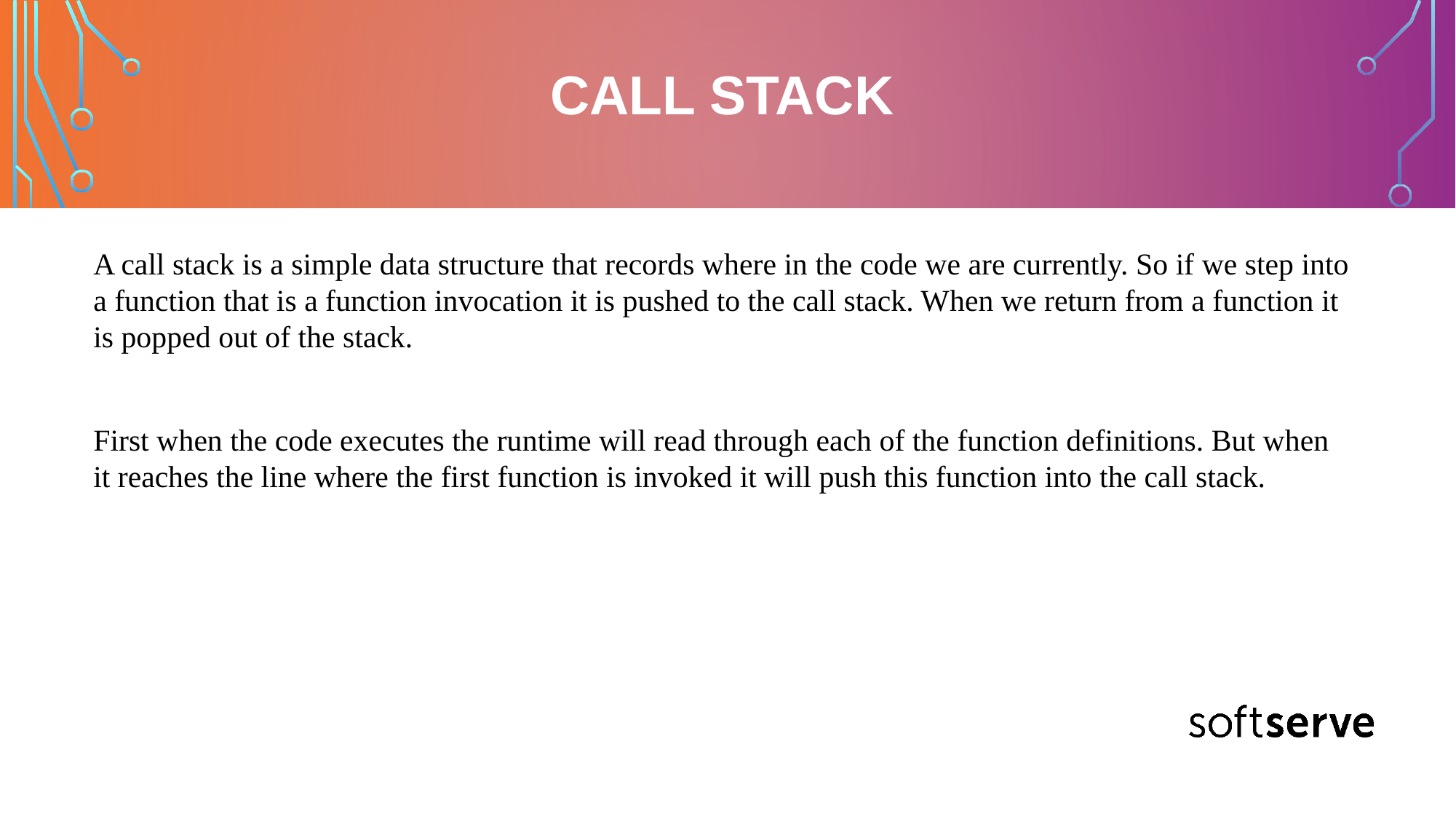

# call stack
A call stack is a simple data structure that records where in the code we are currently. So if we step into a function that is a function invocation it is pushed to the call stack. When we return from a function it is popped out of the stack.

First when the code executes the runtime will read through each of the function definitions. But when it reaches the line where the first function is invoked it will push this function into the call stack.